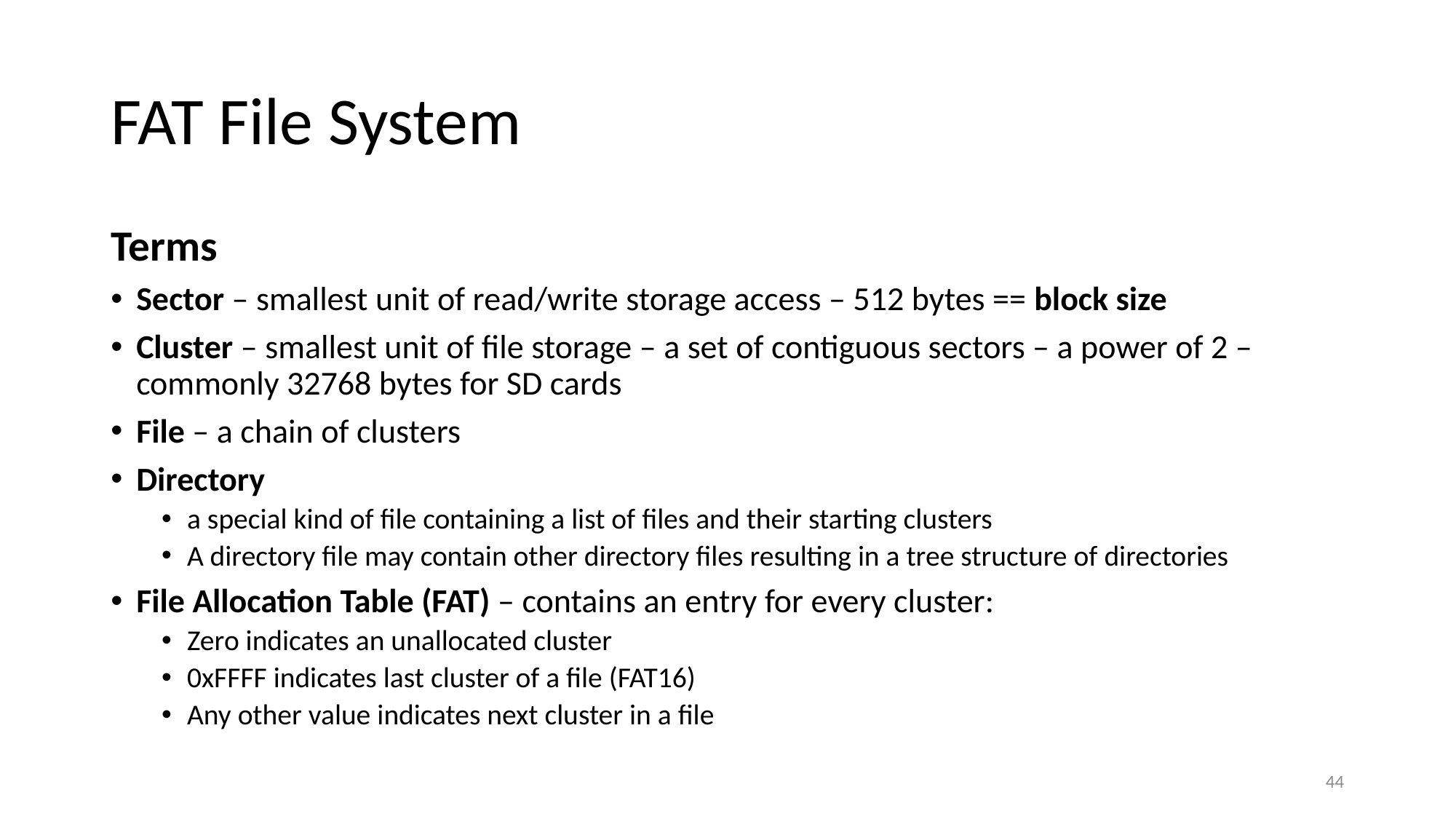

# FAT File System
Terms
Sector – smallest unit of read/write storage access – 512 bytes == block size
Cluster – smallest unit of file storage – a set of contiguous sectors – a power of 2 – commonly 32768 bytes for SD cards
File – a chain of clusters
Directory
a special kind of file containing a list of files and their starting clusters
A directory file may contain other directory files resulting in a tree structure of directories
File Allocation Table (FAT) – contains an entry for every cluster:
Zero indicates an unallocated cluster
0xFFFF indicates last cluster of a file (FAT16)
Any other value indicates next cluster in a file

44